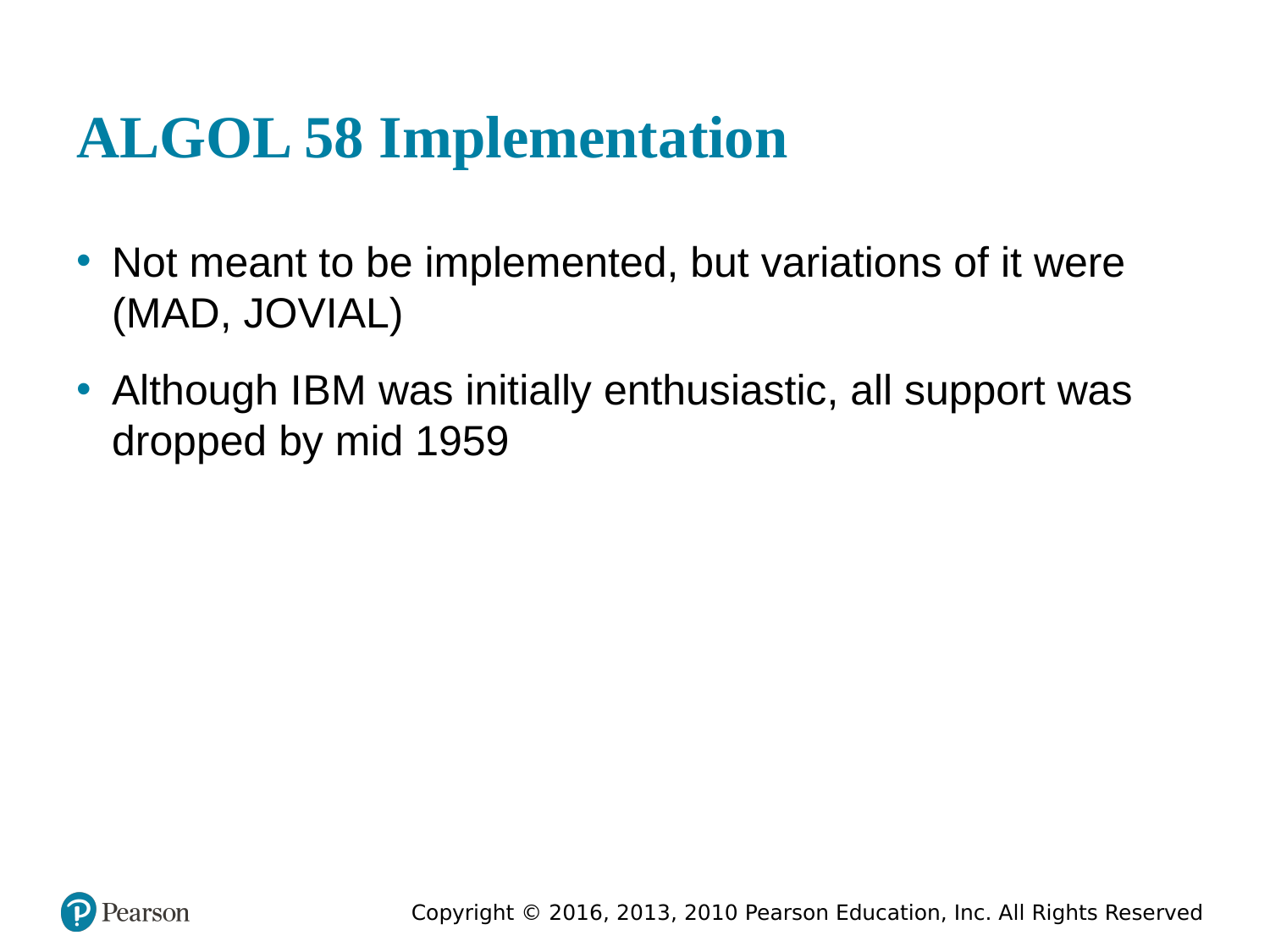

# ALGOL 58 Implementation
Not meant to be implemented, but variations of it were (MAD, JOVIAL)
Although I B M was initially enthusiastic, all support was dropped by mid 1959